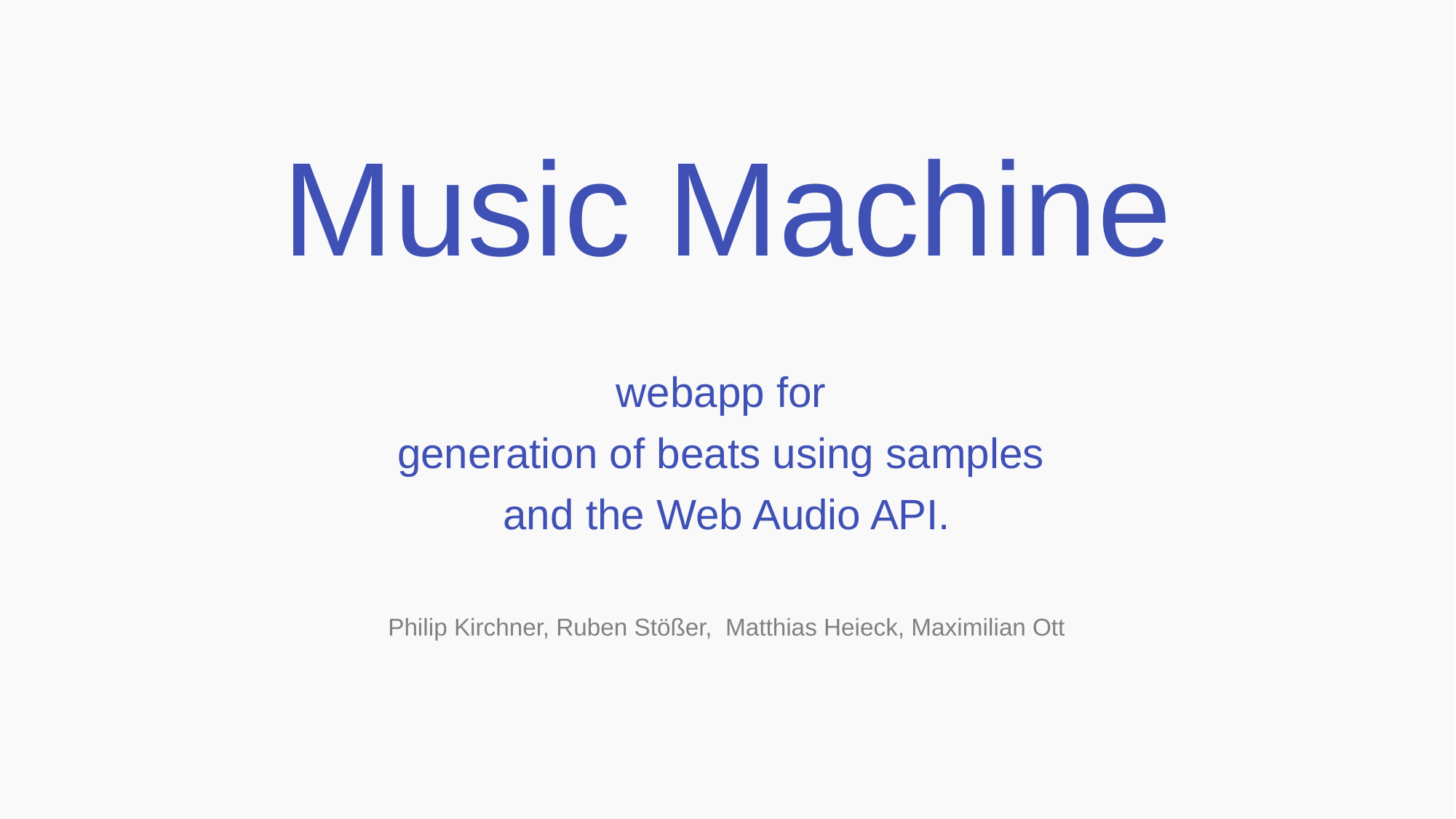

# Music Machine
webapp for
generation of beats using samples
and the Web Audio API.

Philip Kirchner, Ruben Stößer,  Matthias Heieck, Maximilian Ott